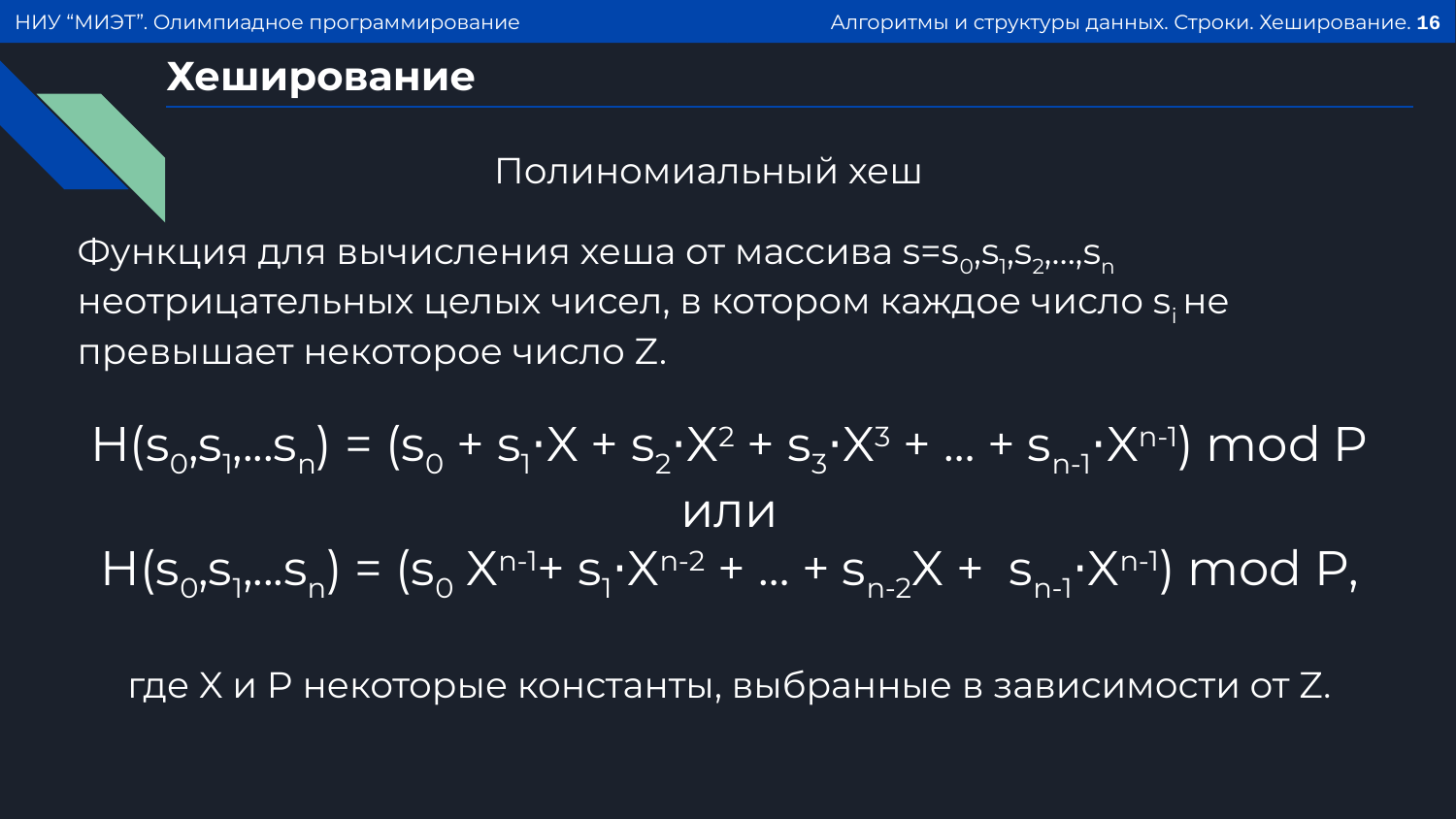

# Хеширование
Полиномиальный хеш

Функция для вычисления хеша от массива s=s0,s1,s2,…,sn неотрицательных целых чисел, в котором каждое число si не превышает некоторое число Z.
H(s0,s1,...sn) = (s0 + s1⋅X + s2⋅X2 + s3⋅X3 + … + sn-1⋅Xn-1) mod P
или
H(s0,s1,...sn) = (s0 Xn-1+ s1⋅Xn-2 + … + sn-2X +  sn-1⋅Xn-1) mod P,

где X и P некоторые константы, выбранные в зависимости от Z.